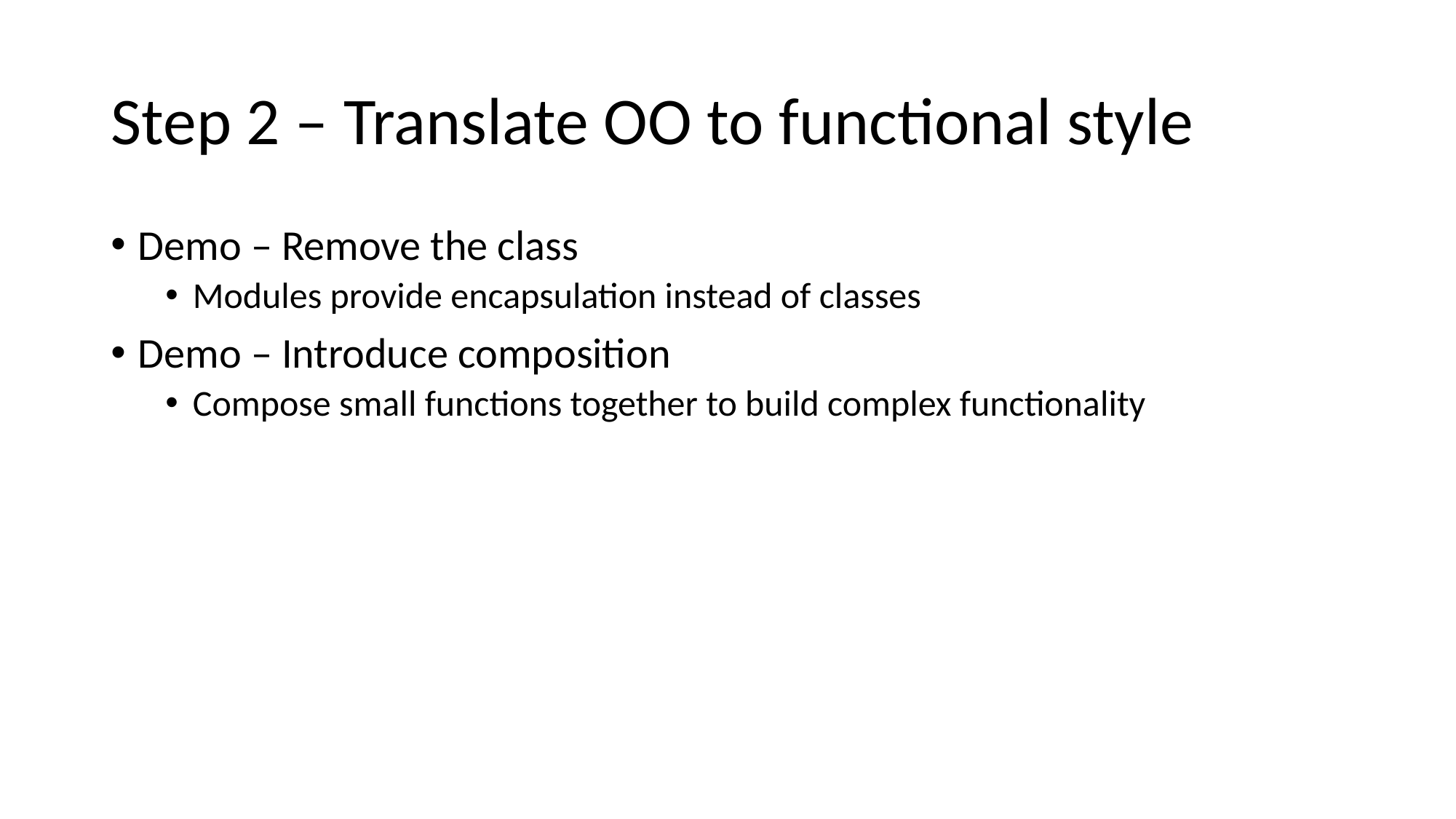

# Step 2 – Translate OO to functional style
Demo – Remove the class
Modules provide encapsulation instead of classes
Demo – Introduce composition
Compose small functions together to build complex functionality